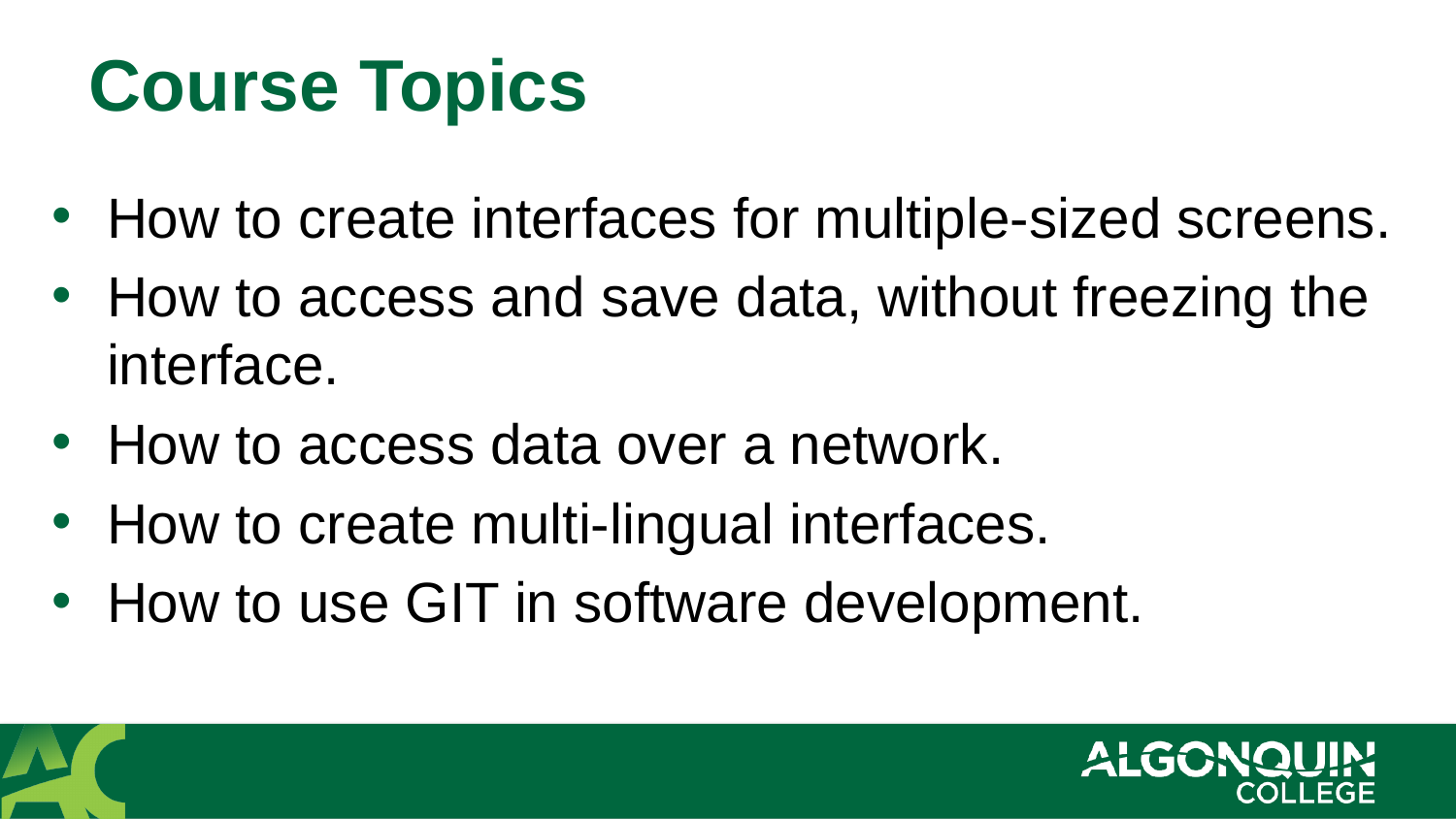

# Course Topics
How to create interfaces for multiple-sized screens.
How to access and save data, without freezing the interface.
How to access data over a network.
How to create multi-lingual interfaces.
How to use GIT in software development.